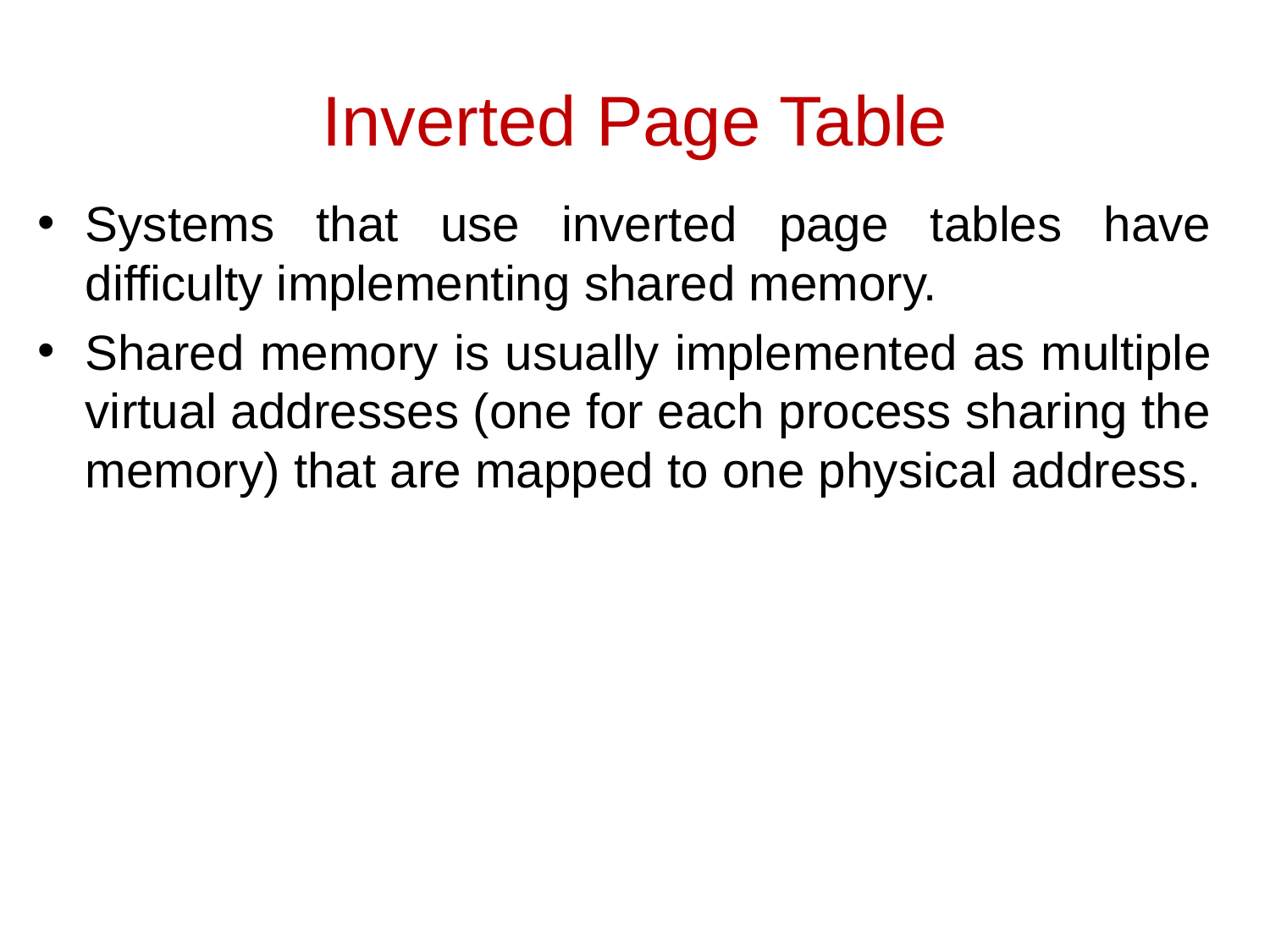

# Inverted Page Table
Systems that use inverted page tables have difficulty implementing shared memory.
Shared memory is usually implemented as multiple virtual addresses (one for each process sharing the memory) that are mapped to one physical address.